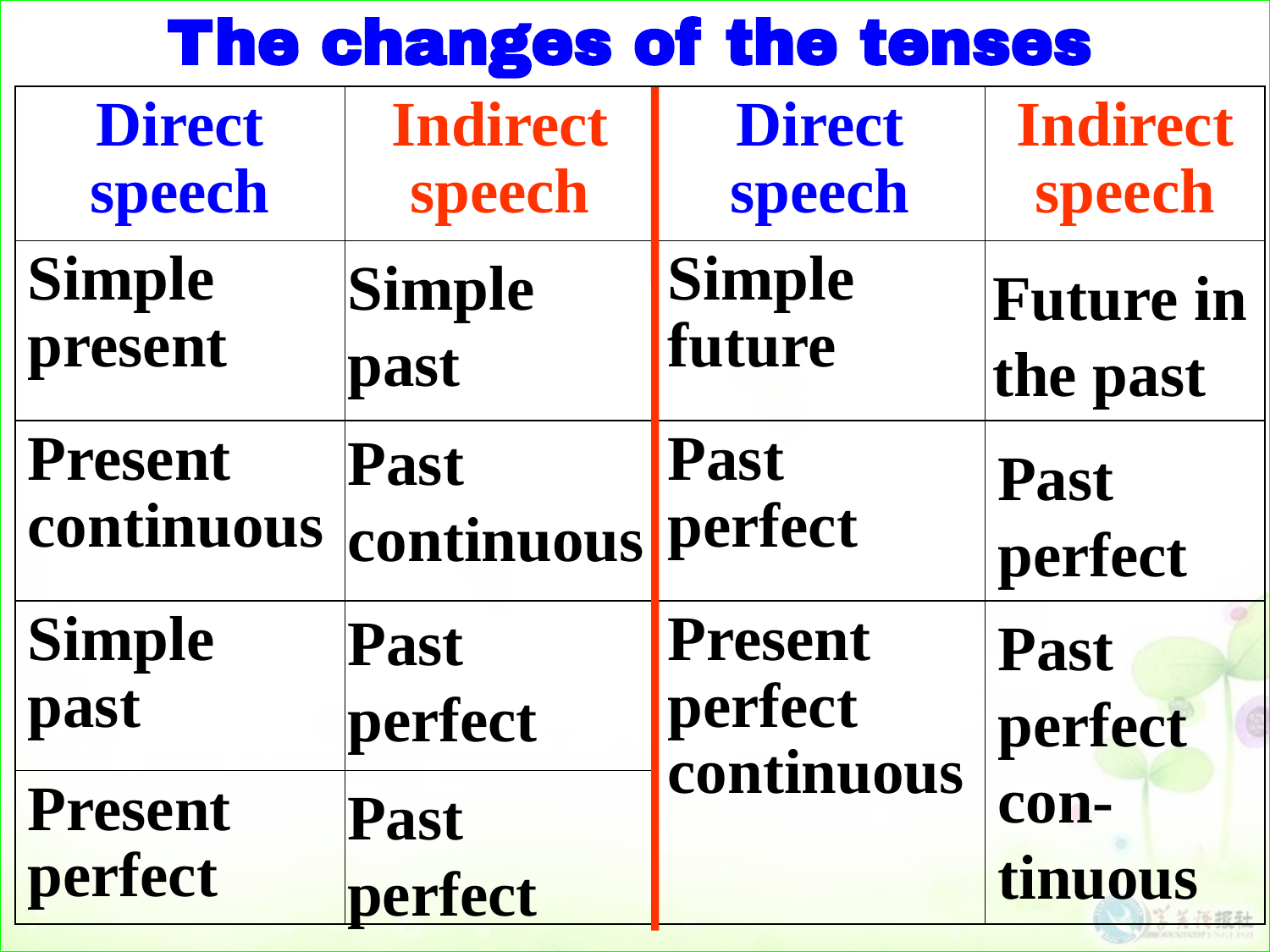

The changes of the tenses
| Direct speech | Indirect speech | Direct speech | Indirect speech |
| --- | --- | --- | --- |
| Simple present |  | Simple future |  |
| Present continuous |  | Past perfect |  |
| Simple past |  | Present perfect continuous |  |
| Present perfect |  |  |  |

Simple past
Future in the past
Past continuous
Past perfect
Past perfect
Past perfect
con-tinuous
Past perfect